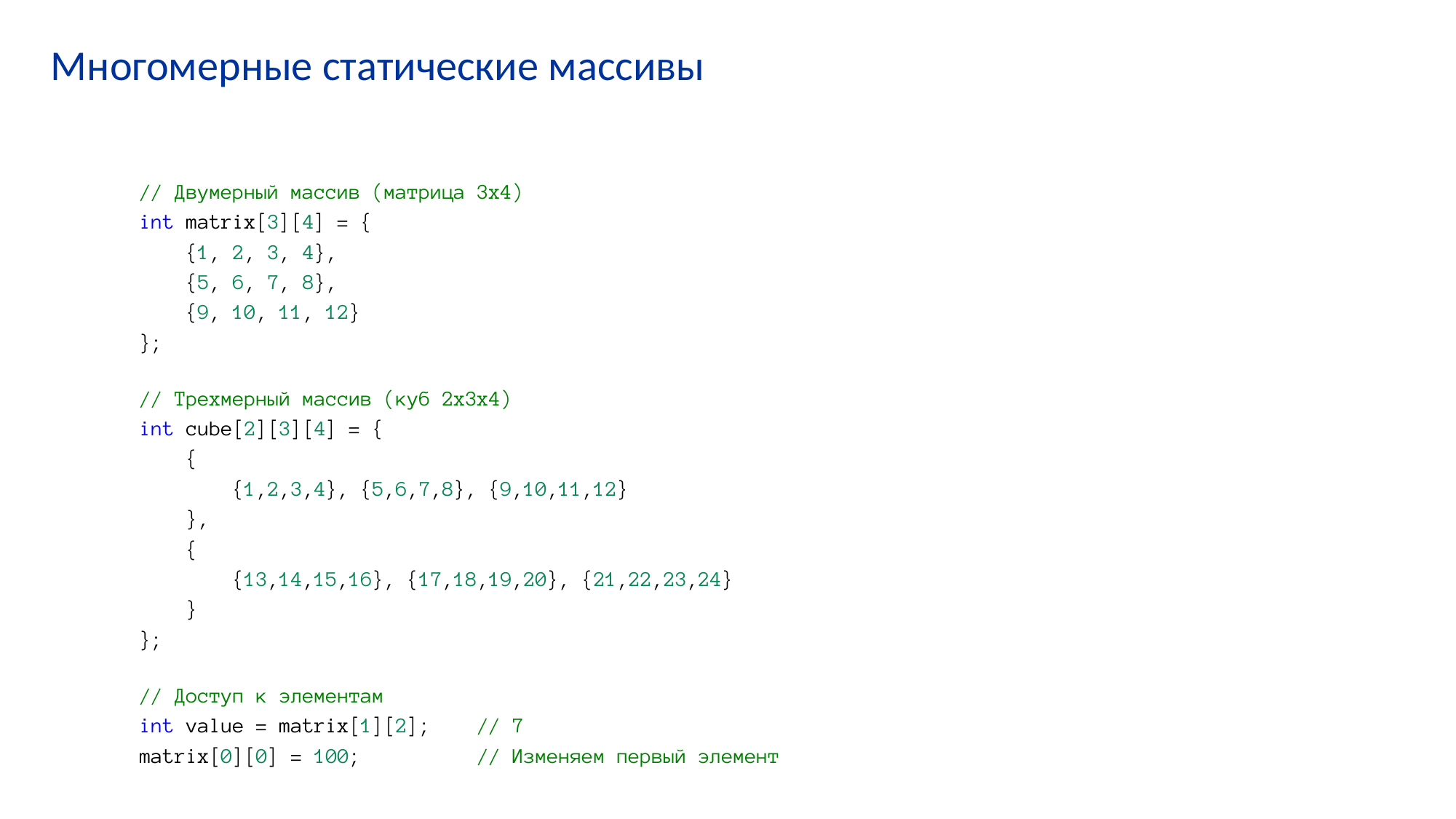

# Многомерные статические массивы
// Двумерный массив (матрица 3x4)
int matrix[3][4] = {
    {1, 2, 3, 4},
    {5, 6, 7, 8},
    {9, 10, 11, 12}
};
// Трехмерный массив (куб 2x3x4)
int cube[2][3][4] = {
    {
        {1,2,3,4}, {5,6,7,8}, {9,10,11,12}
    },
    {
        {13,14,15,16}, {17,18,19,20}, {21,22,23,24}
    }
};
// Доступ к элементам
int value = matrix[1][2];    // 7
matrix[0][0] = 100;          // Изменяем первый элемент